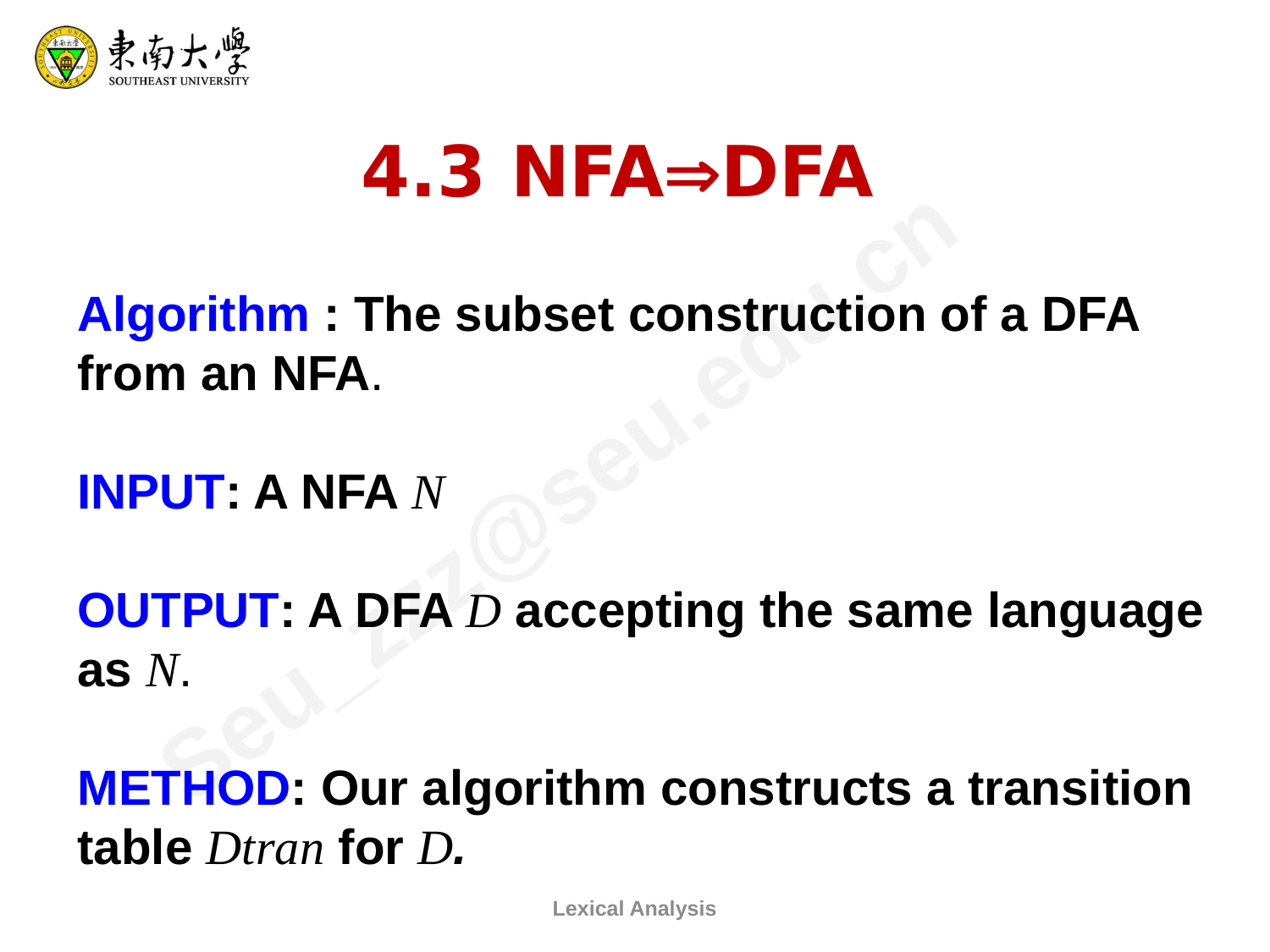

4.3 NFA⇒DFA
Algorithm : The subset construction of a DFA from an NFA.

INPUT: A NFA N

OUTPUT: A DFA D accepting the same language as N.

METHOD: Our algorithm constructs a transition table Dtran for D.

Lexical Analysis
57